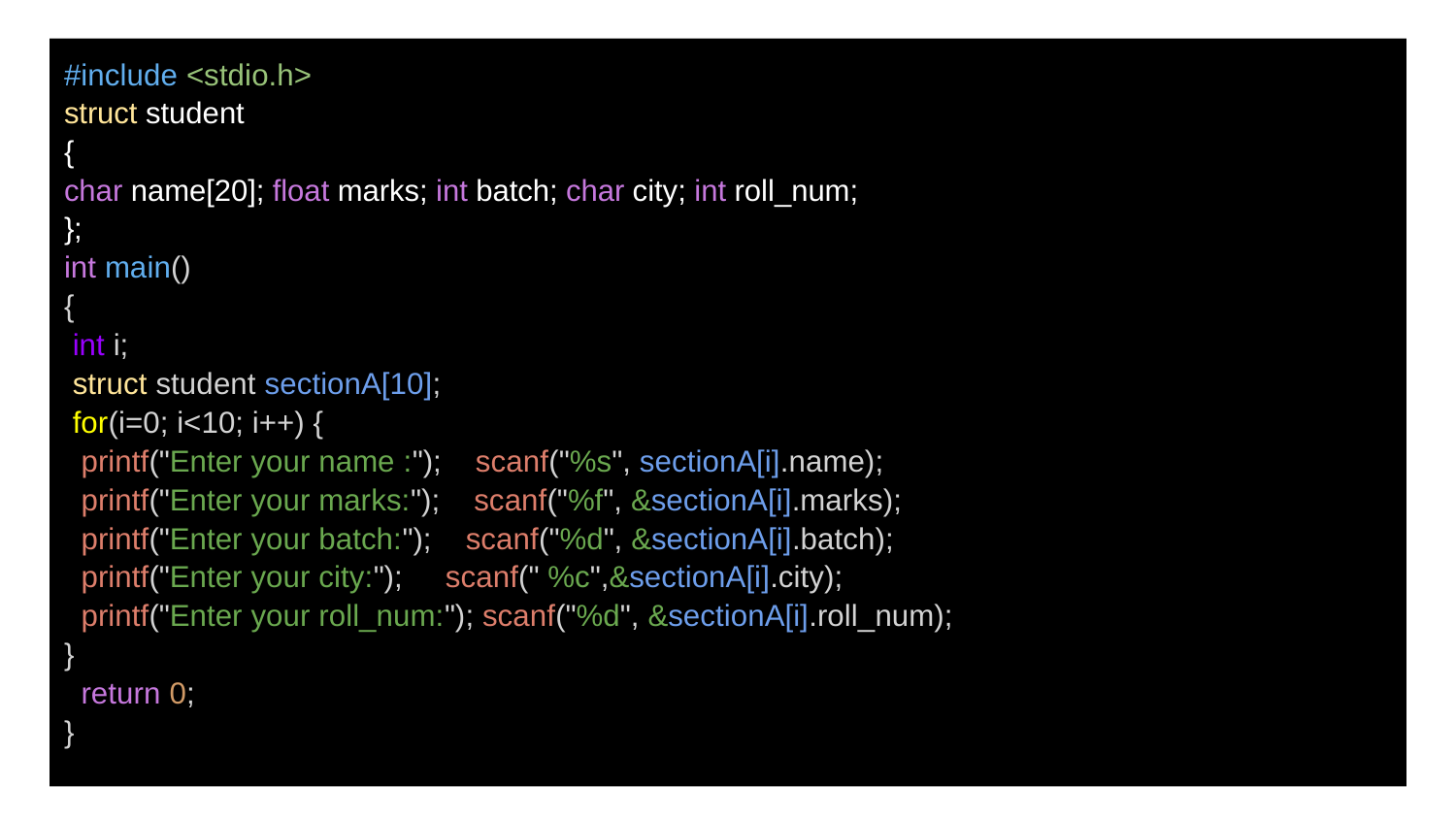

#include <stdio.h>
struct student
{
char name[20]; float marks; int batch; char city; int roll_num;
};
int main()
{
 int i;
 struct student sectionA[10];
 for(i=0; i<10; i++) {
  printf("Enter your name :");    scanf("%s", sectionA[i].name);
  printf("Enter your marks:");    scanf("%f", &sectionA[i].marks);
  printf("Enter your batch:");    scanf("%d", &sectionA[i].batch);
  printf("Enter your city:");     scanf(" %c",&sectionA[i].city);
  printf("Enter your roll_num:"); scanf("%d", &sectionA[i].roll_num);
}
  return 0;
}
#